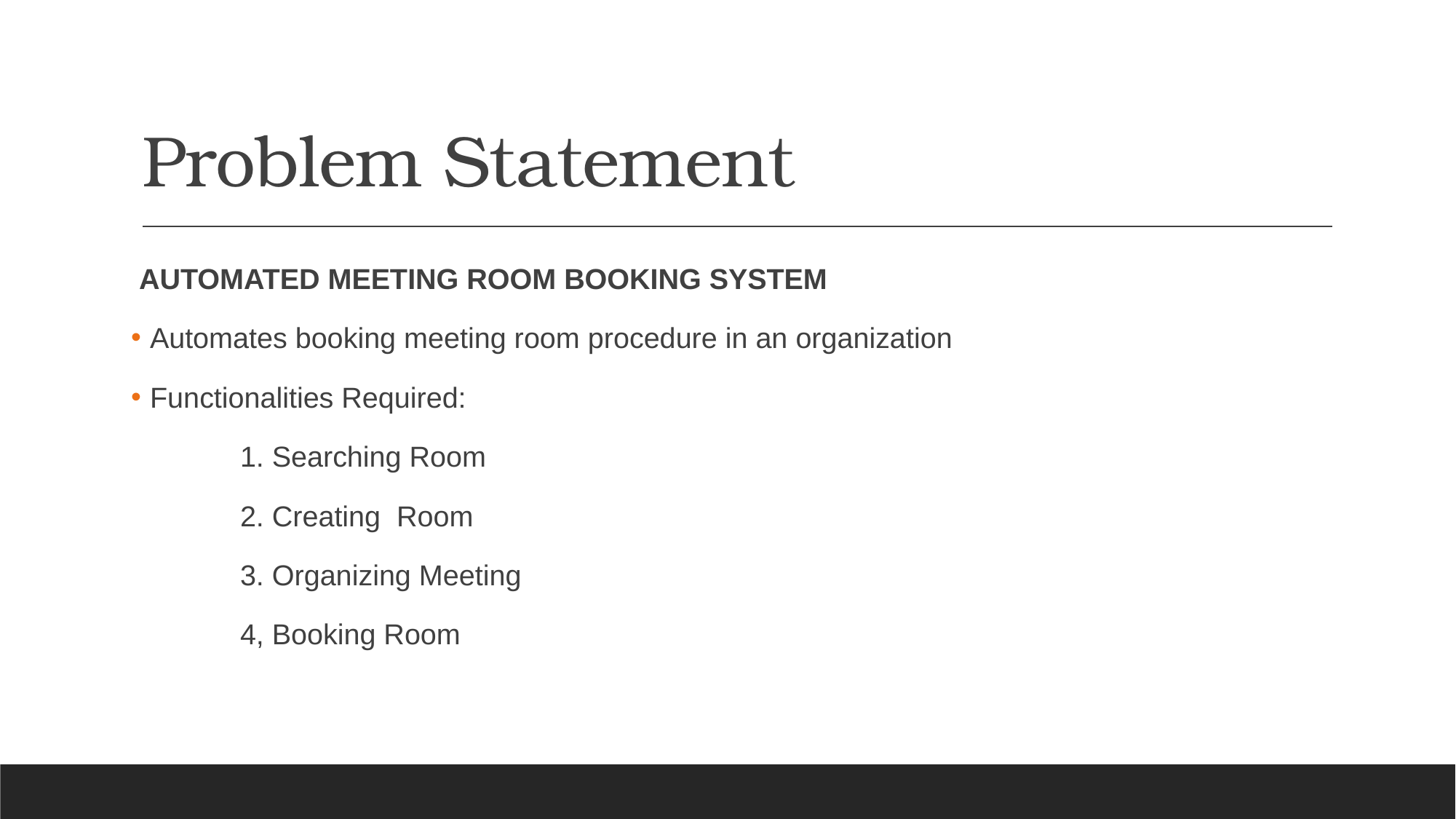

# Problem Statement
 AUTOMATED MEETING ROOM BOOKING SYSTEM
 Automates booking meeting room procedure in an organization
 Functionalities Required:
	1. Searching Room
	2. Creating  Room
	3. Organizing Meeting
	4, Booking Room